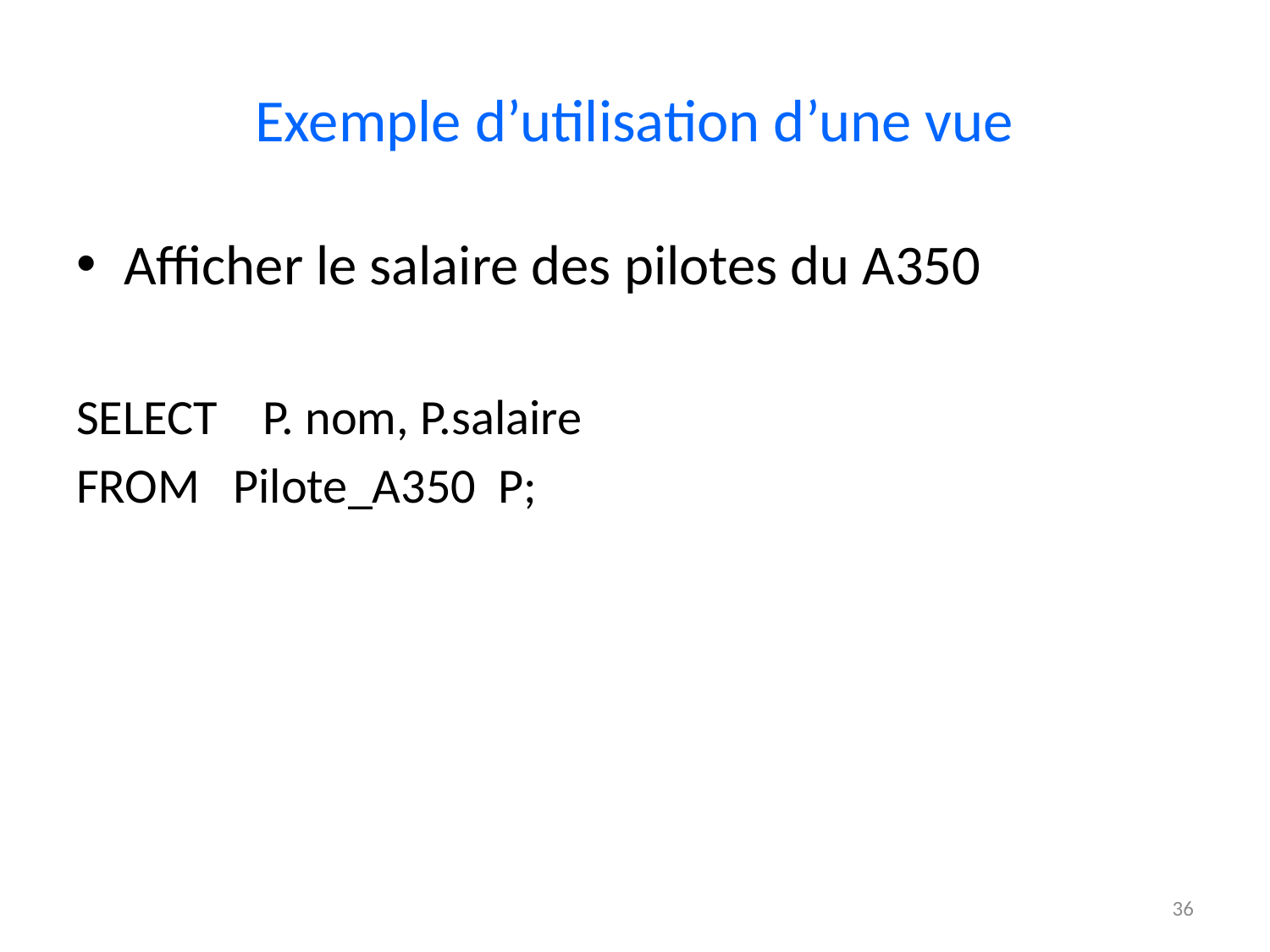

# Exemple d’utilisation d’une vue
Afficher le salaire des pilotes du A350

SELECT    P. nom, P.salaire
FROM   Pilote_A350  P;

36